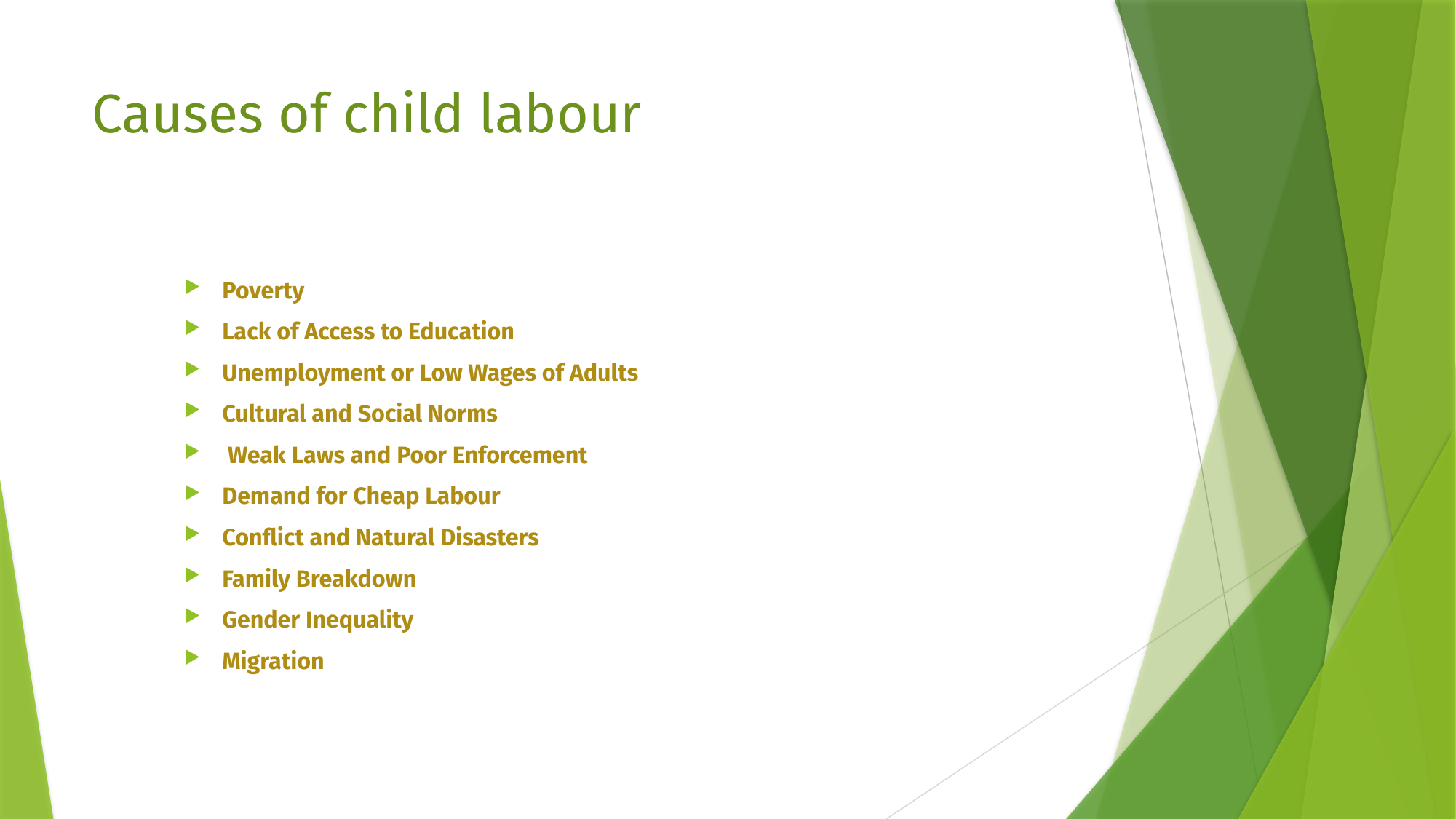

# Causes of child labour
Poverty
Lack of Access to Education
Unemployment or Low Wages of Adults
Cultural and Social Norms
 Weak Laws and Poor Enforcement
Demand for Cheap Labour
Conflict and Natural Disasters
Family Breakdown
Gender Inequality
Migration